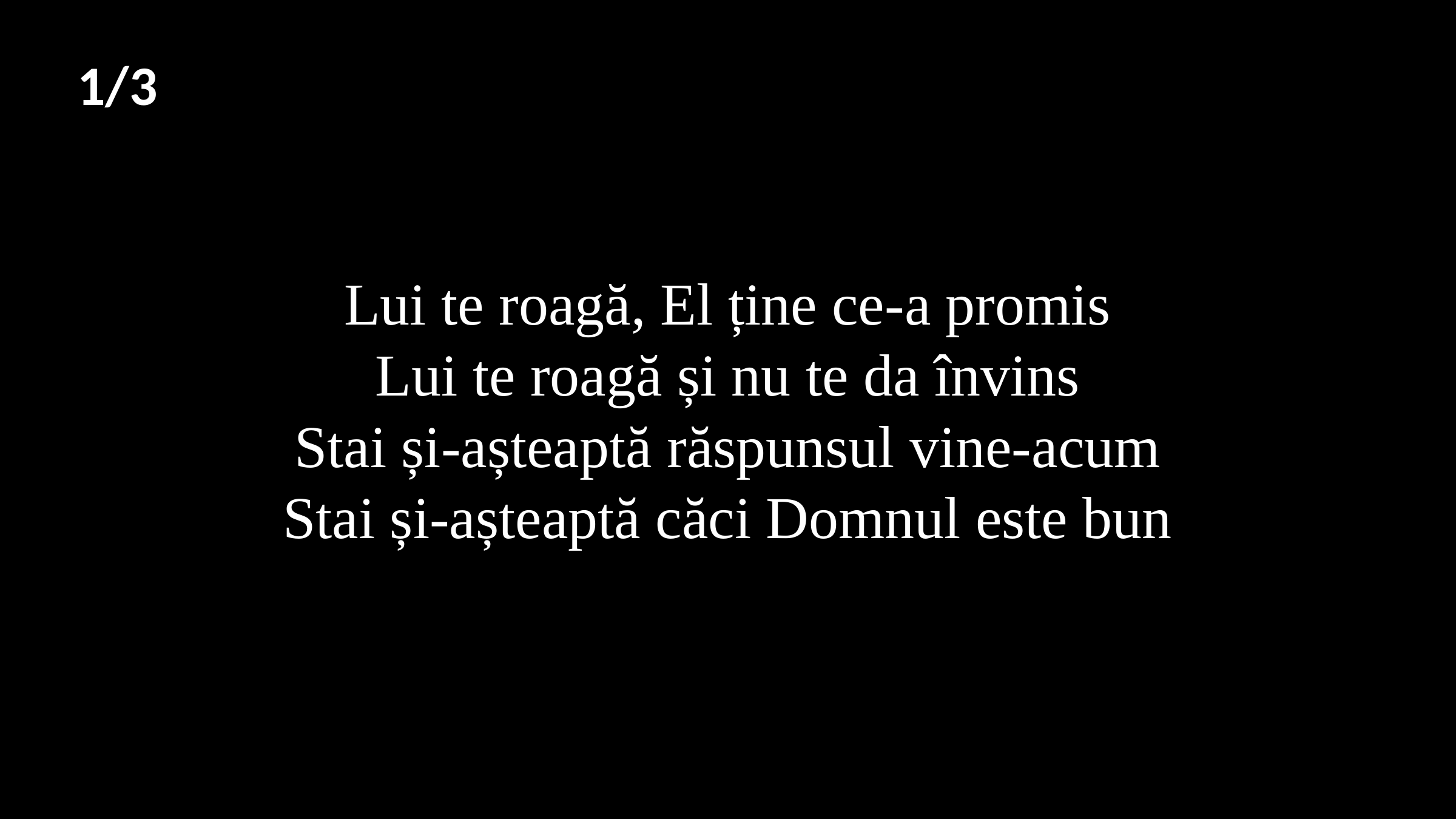

1/3
Lui te roagă, El ține ce-a promis
Lui te roagă și nu te da învins
Stai și-așteaptă răspunsul vine-acum
Stai și-așteaptă căci Domnul este bun